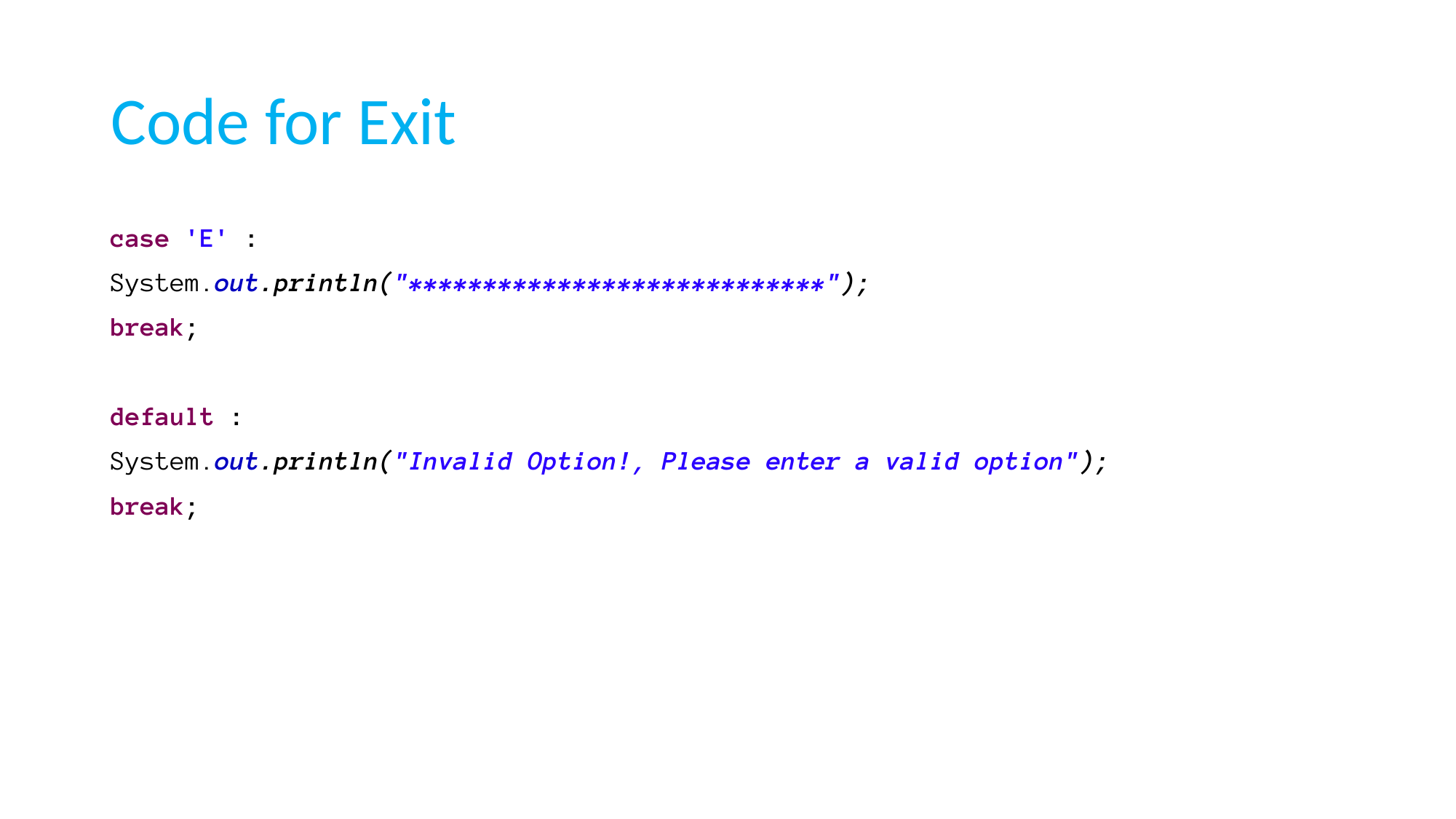

# Code for Exit
case 'E' :
System.out.println("****************************");
break;

default :
System.out.println("Invalid Option!, Please enter a valid option");
break;